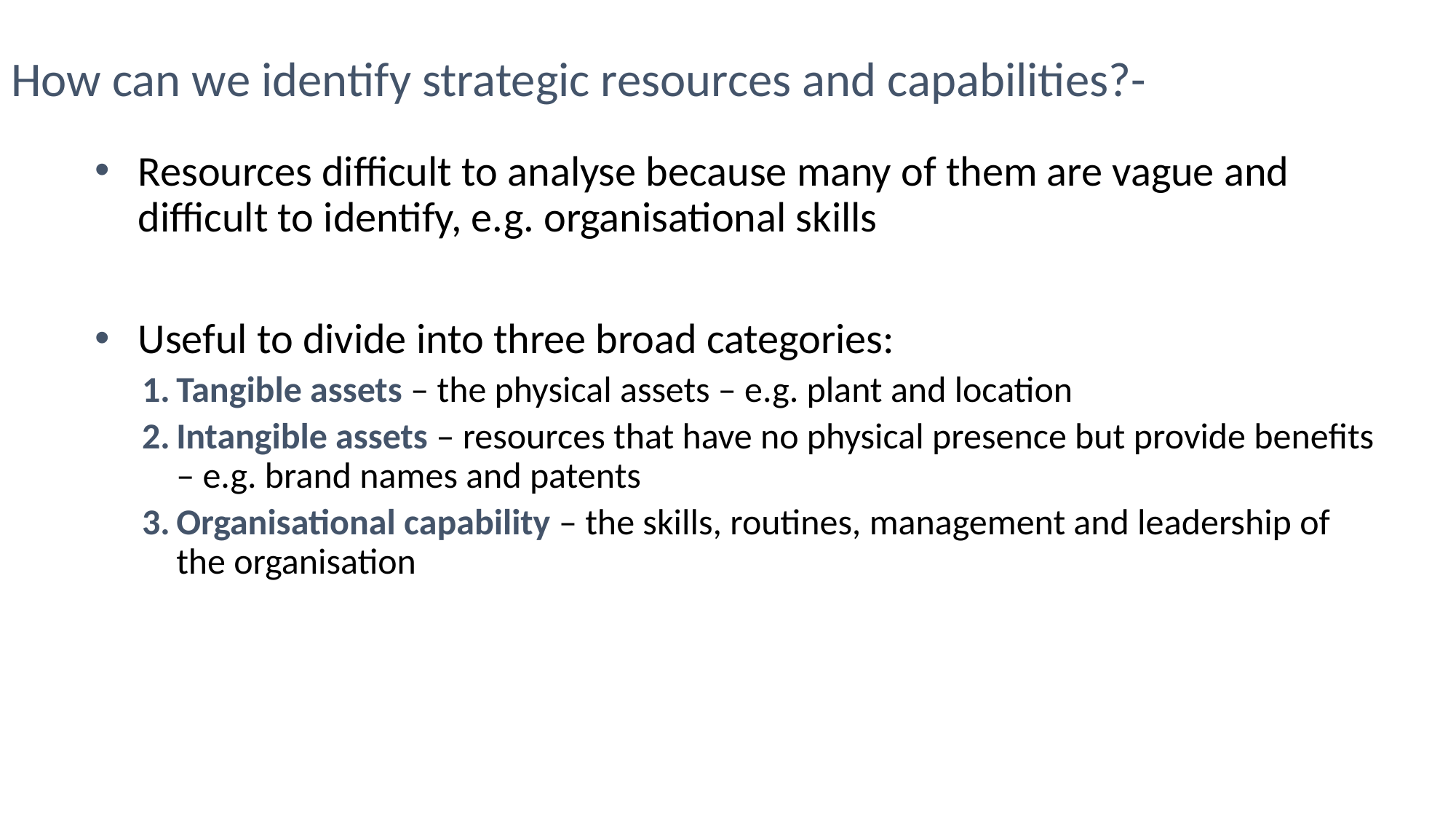

# How can we identify strategic resources and capabilities?-
Resources difficult to analyse because many of them are vague and difficult to identify, e.g. organisational skills

Useful to divide into three broad categories:
Tangible assets – the physical assets – e.g. plant and location
Intangible assets – resources that have no physical presence but provide benefits – e.g. brand names and patents
Organisational capability – the skills, routines, management and leadership of the organisation